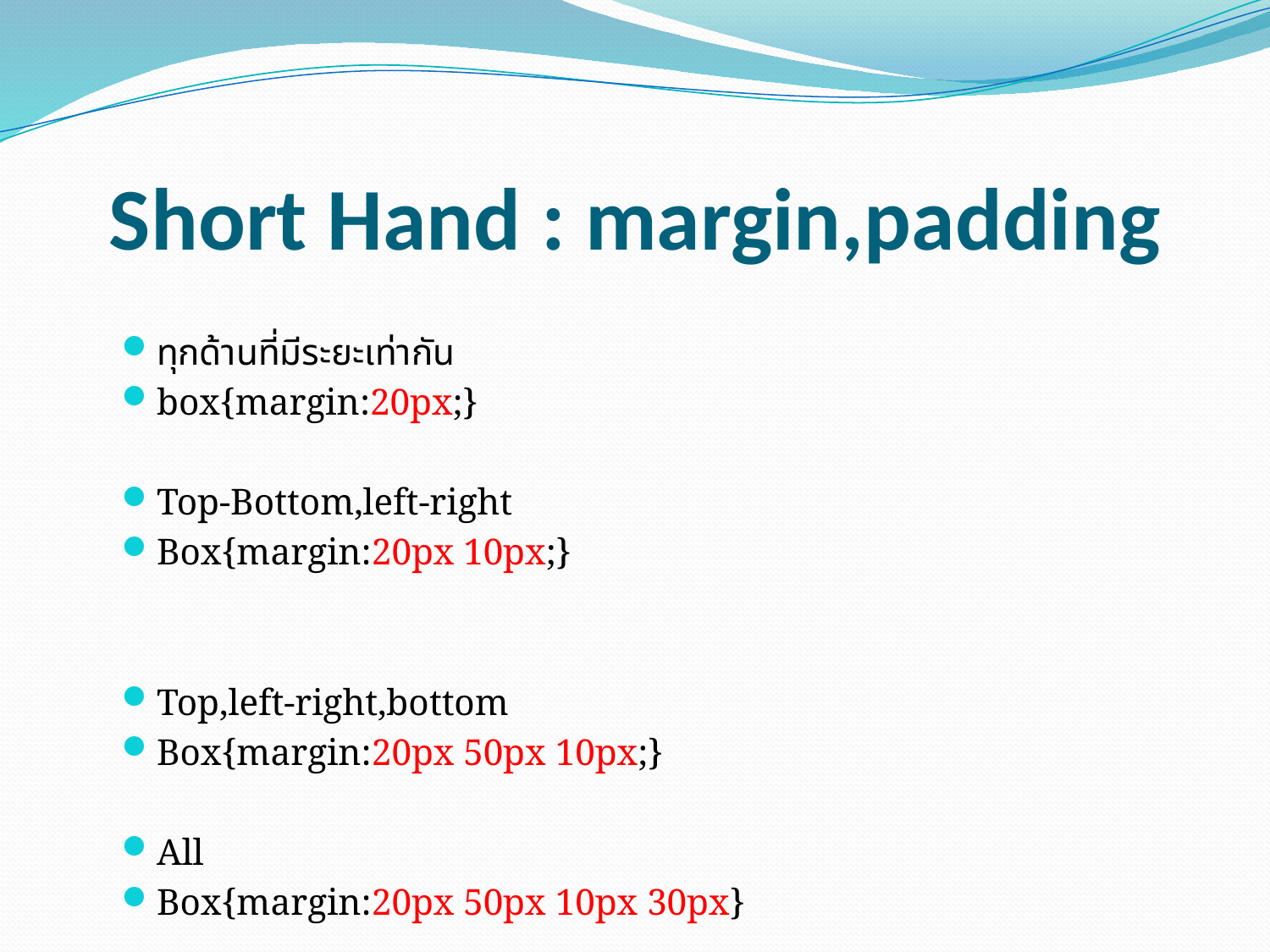

# Short Hand : margin,padding
ทุกด้านที่มีระยะเท่ากัน
box{margin:20px;}

Top-Bottom,left-right
Box{margin:20px 10px;}

Top,left-right,bottom
Box{margin:20px 50px 10px;}

All
Box{margin:20px 50px 10px 30px}